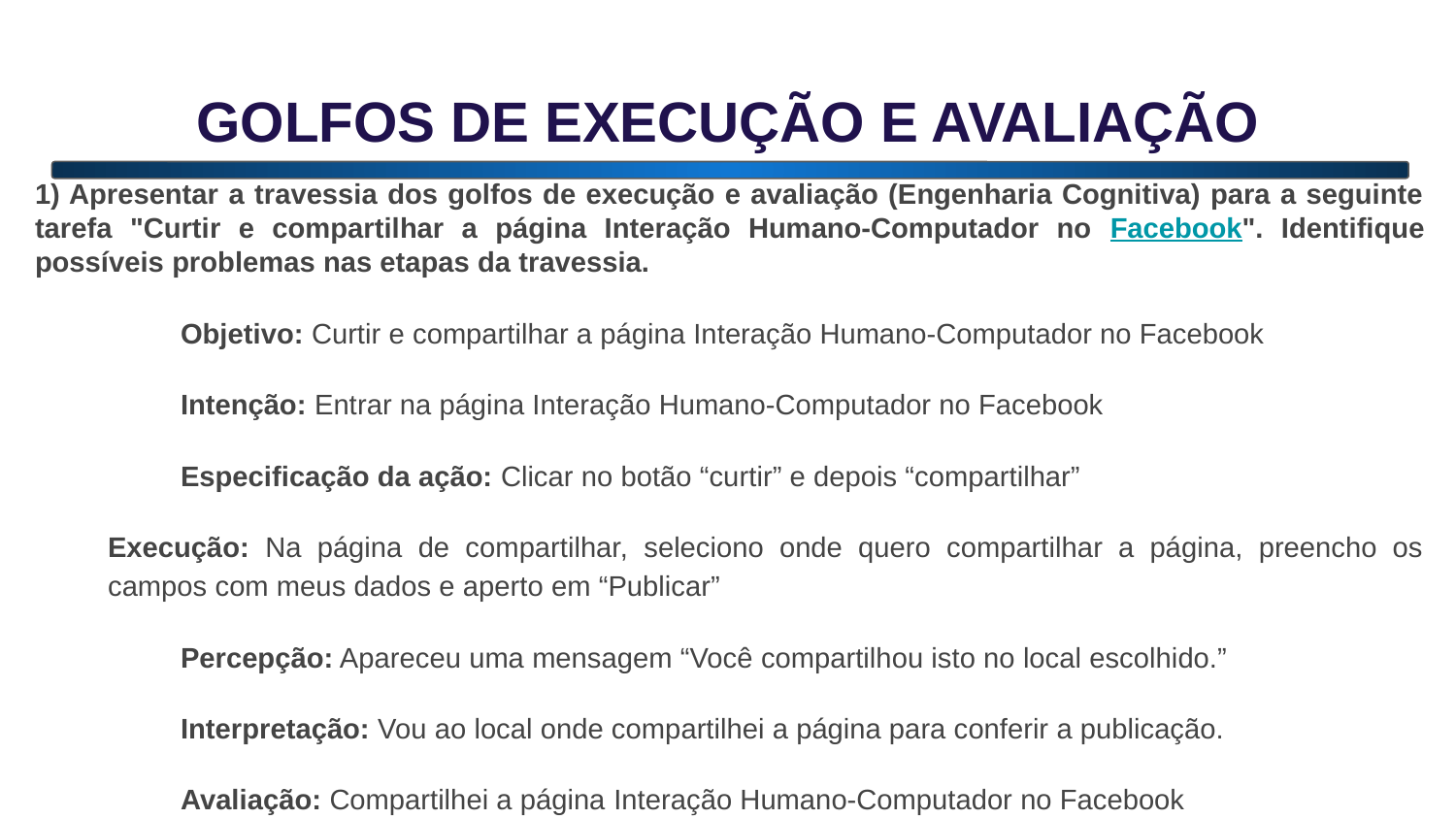

# GOLFOS DE EXECUÇÃO E AVALIAÇÃO
1) Apresentar a travessia dos golfos de execução e avaliação (Engenharia Cognitiva) para a seguinte tarefa "Curtir e compartilhar a página Interação Humano-Computador no Facebook". Identifique possíveis problemas nas etapas da travessia.
	Objetivo: Curtir e compartilhar a página Interação Humano-Computador no Facebook
	Intenção: Entrar na página Interação Humano-Computador no Facebook
	Especificação da ação: Clicar no botão “curtir” e depois “compartilhar”
Execução: Na página de compartilhar, seleciono onde quero compartilhar a página, preencho os campos com meus dados e aperto em “Publicar”
Percepção: Apareceu uma mensagem “Você compartilhou isto no local escolhido.”
Interpretação: Vou ao local onde compartilhei a página para conferir a publicação.
Avaliação: Compartilhei a página Interação Humano-Computador no Facebook